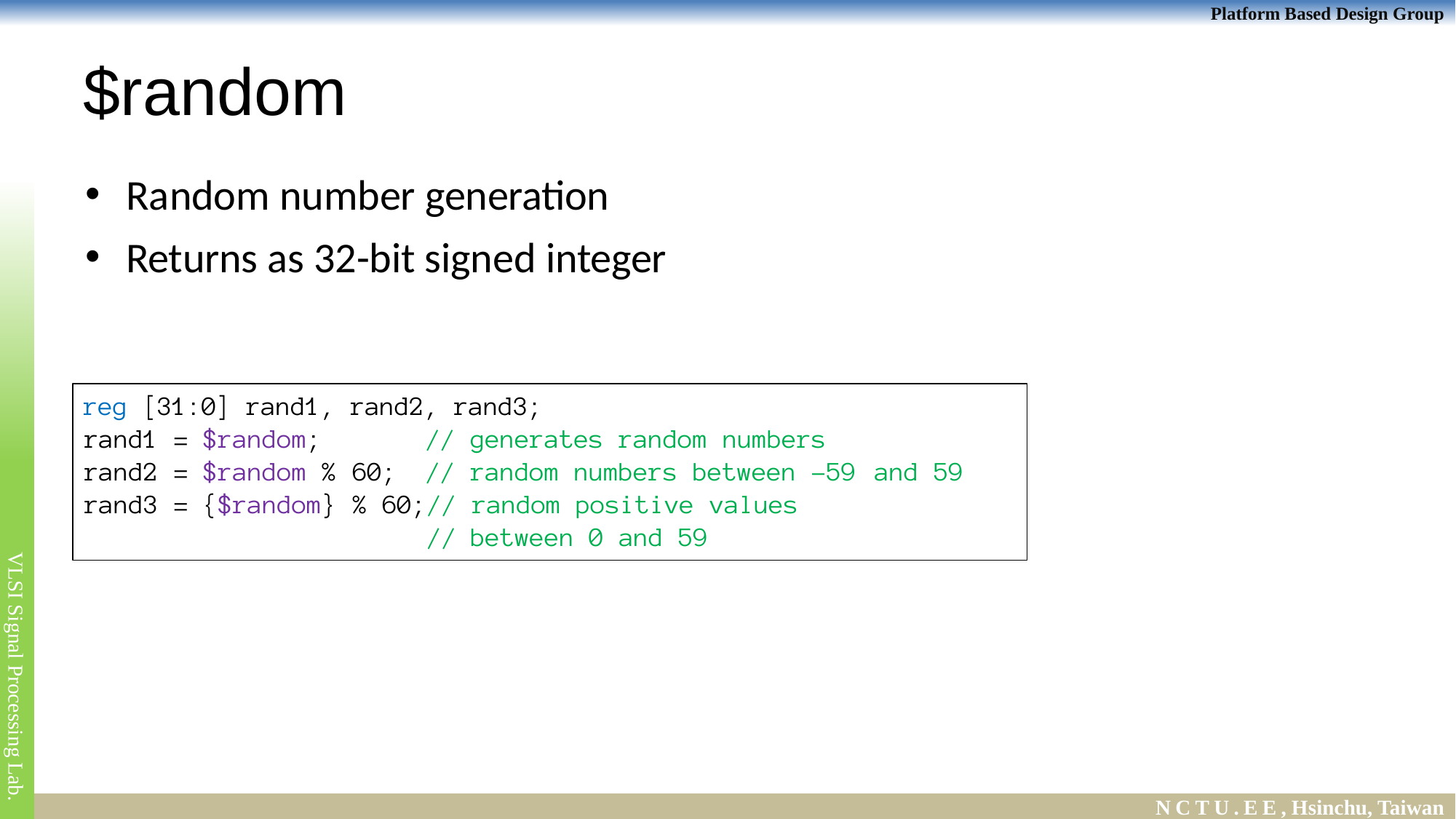

# $random
Random number generation
Returns as 32-bit signed integer

reg [31:0] rand1, rand2, rand3;
| rand1 | = | $random; |  | // | generates random numbers |  |
| --- | --- | --- | --- | --- | --- | --- |
| rand2 | = | $random % | 60; | // | random numbers between -59 | and 59 |
| rand3 | = | {$random} | % 60;// |  | random positive values |  |
|  |  |  | // |  | between 0 and 59 |  |